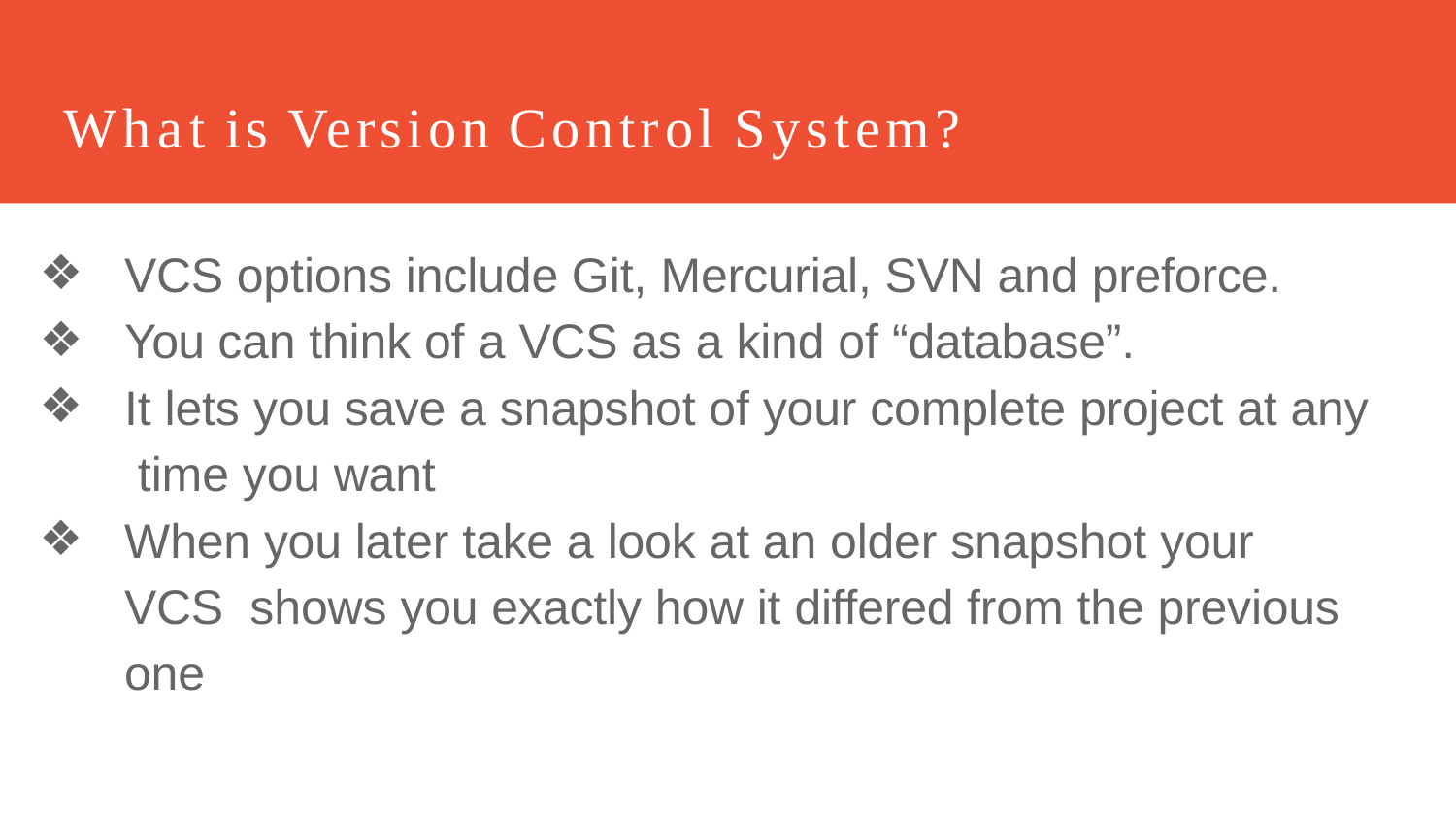

# What is Version Control System?
VCS options include Git, Mercurial, SVN and preforce.
You can think of a VCS as a kind of “database”.
It lets you save a snapshot of your complete project at any  time you want
When you later take a look at an older snapshot your VCS  shows you exactly how it differed from the previous one